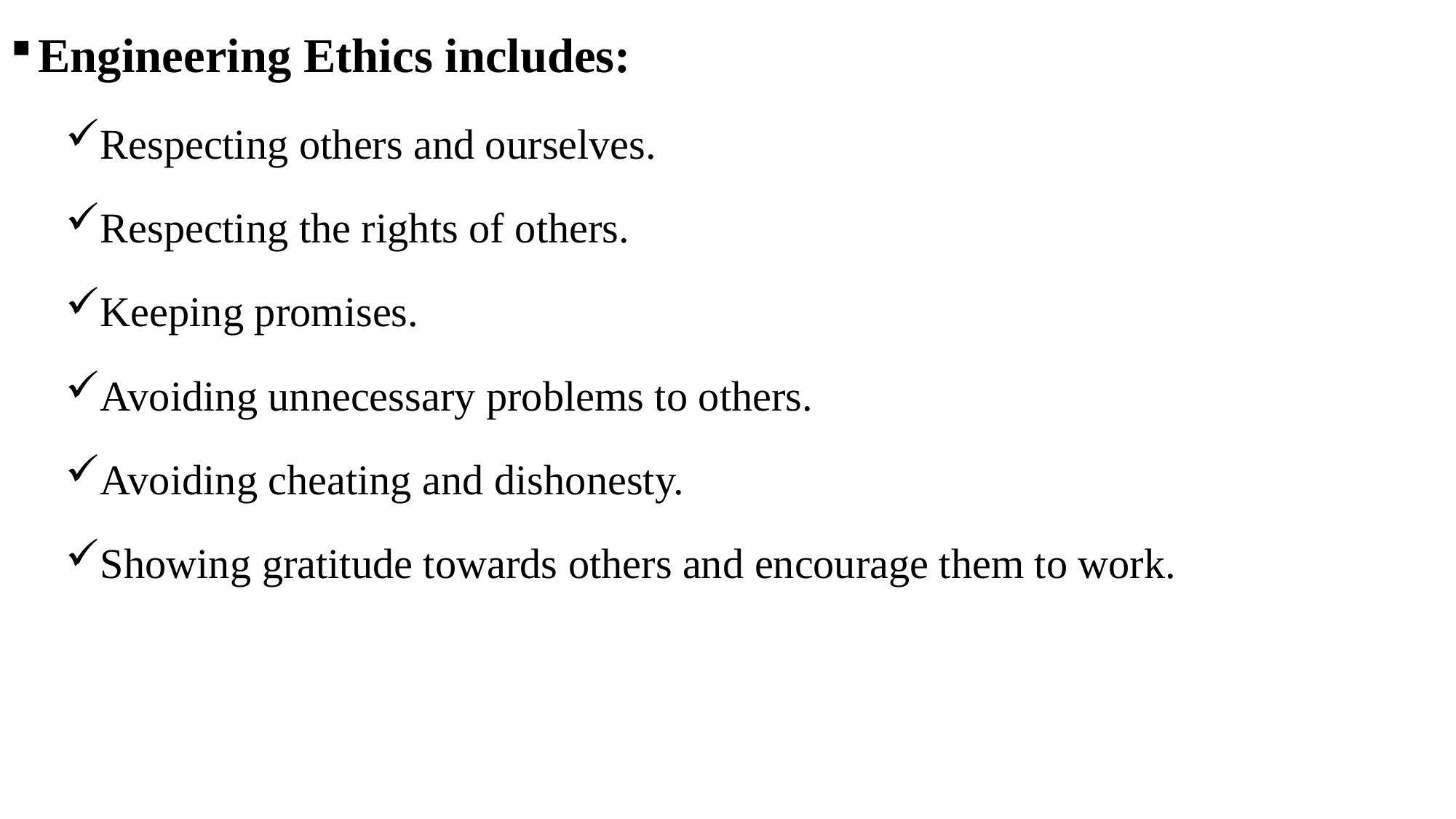

# Engineering Ethics includes:
Respecting others and ourselves.
Respecting the rights of others.
Keeping promises.
Avoiding unnecessary problems to others.
Avoiding cheating and dishonesty.
Showing gratitude towards others and encourage them to work.